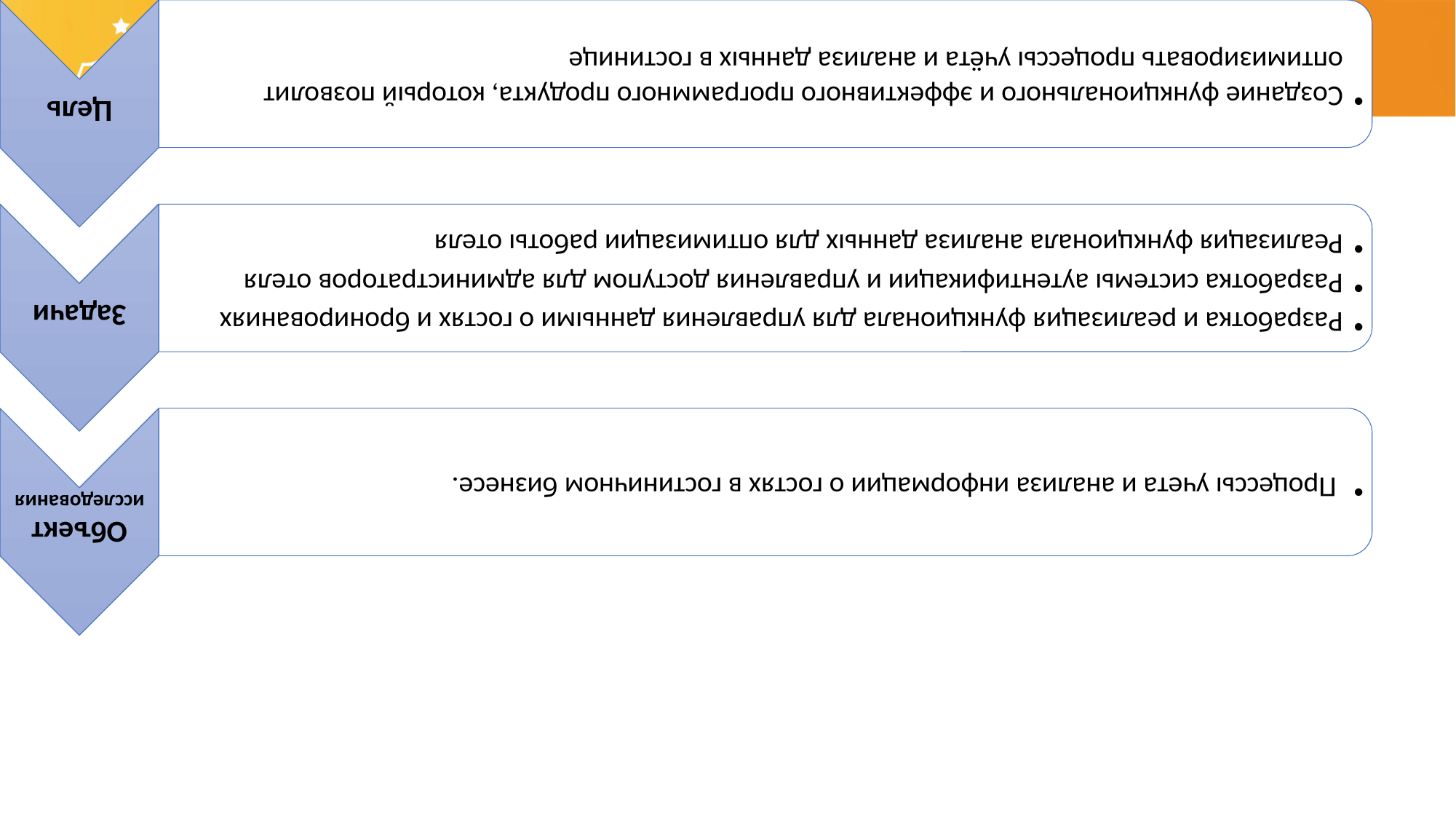

Цель
Cоздание функционального и эффективного программного продукта, который позволит оптимизировать процессы учёта и анализа данных в гостинице
Задачи
Разработка и реализация функционала для управления данными о гостях и бронированиях
Разработка системы аутентификации и управления доступом для администраторов отеля
Реализация функционала анализа данных для оптимизации работы отеля
Объект исследования
 Процессы учета и анализа информации о гостях в гостиничном бизнесе.